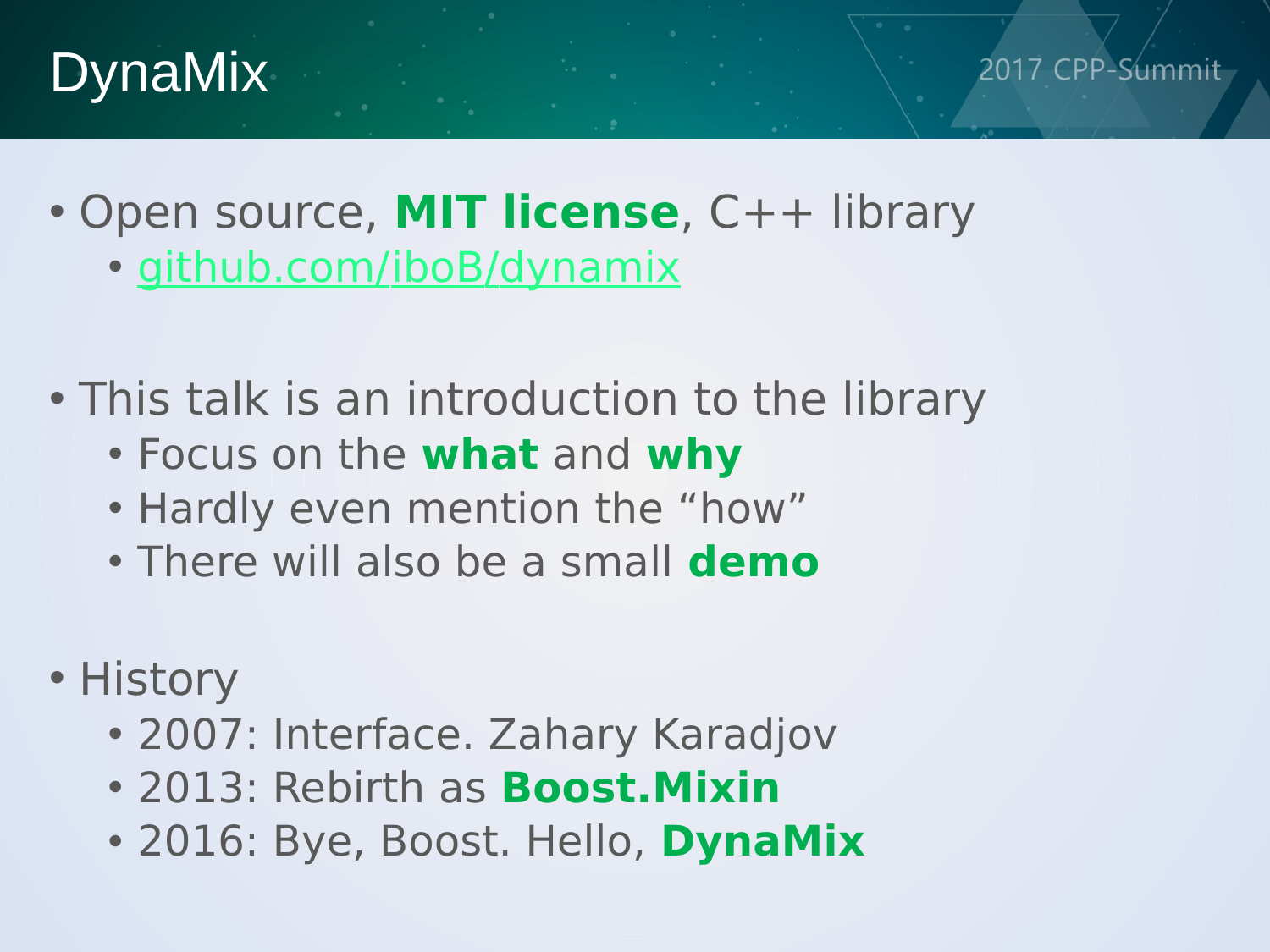

DynaMix
Open source, MIT license, C++ library
github.com/iboB/dynamix

This talk is an introduction to the library
Focus on the what and why
Hardly even mention the “how”
There will also be a small demo

History
2007: Interface. Zahary Karadjov
2013: Rebirth as Boost.Mixin
2016: Bye, Boost. Hello, DynaMix